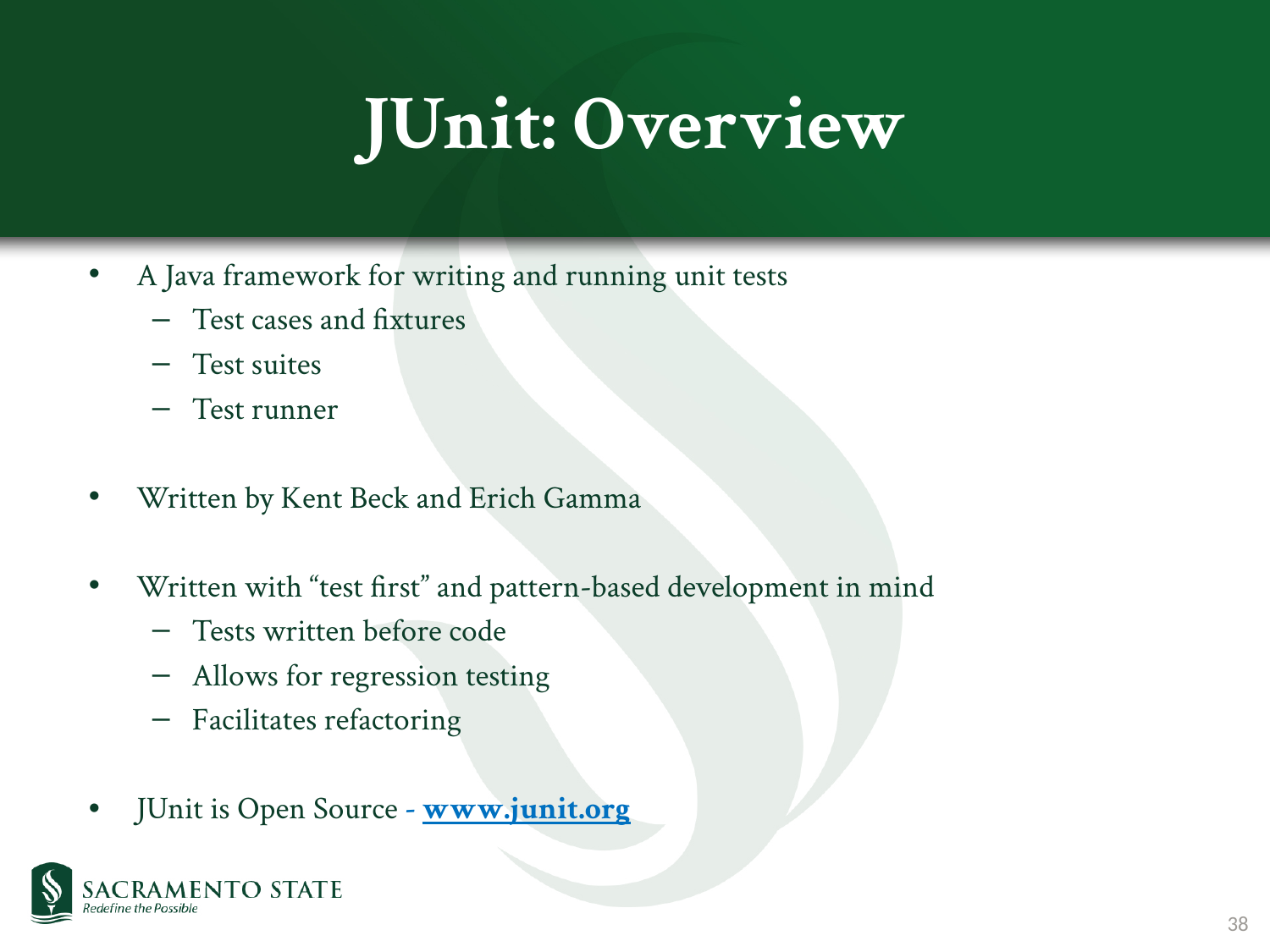

# JUnit: Overview
A Java framework for writing and running unit tests
Test cases and fixtures
Test suites
Test runner

Written by Kent Beck and Erich Gamma

Written with “test first” and pattern-based development in mind
Tests written before code
Allows for regression testing
Facilitates refactoring

JUnit is Open Source - www.junit.org
38